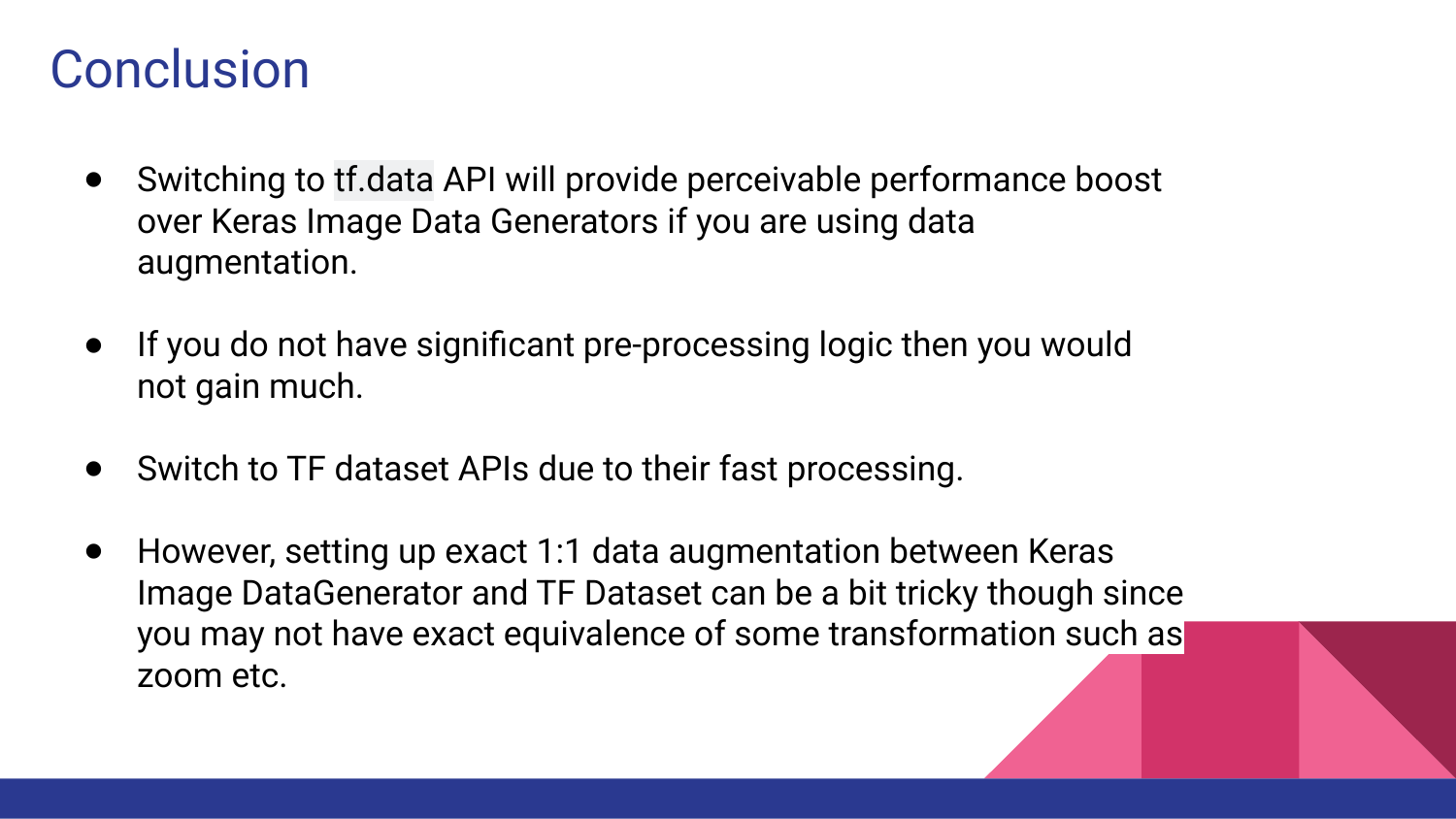

# Conclusion
Switching to tf.data API will provide perceivable performance boost over Keras Image Data Generators if you are using data augmentation.

If you do not have significant pre-processing logic then you would not gain much.

Switch to TF dataset APIs due to their fast processing.

However, setting up exact 1:1 data augmentation between Keras Image DataGenerator and TF Dataset can be a bit tricky though since you may not have exact equivalence of some transformation such as zoom etc.